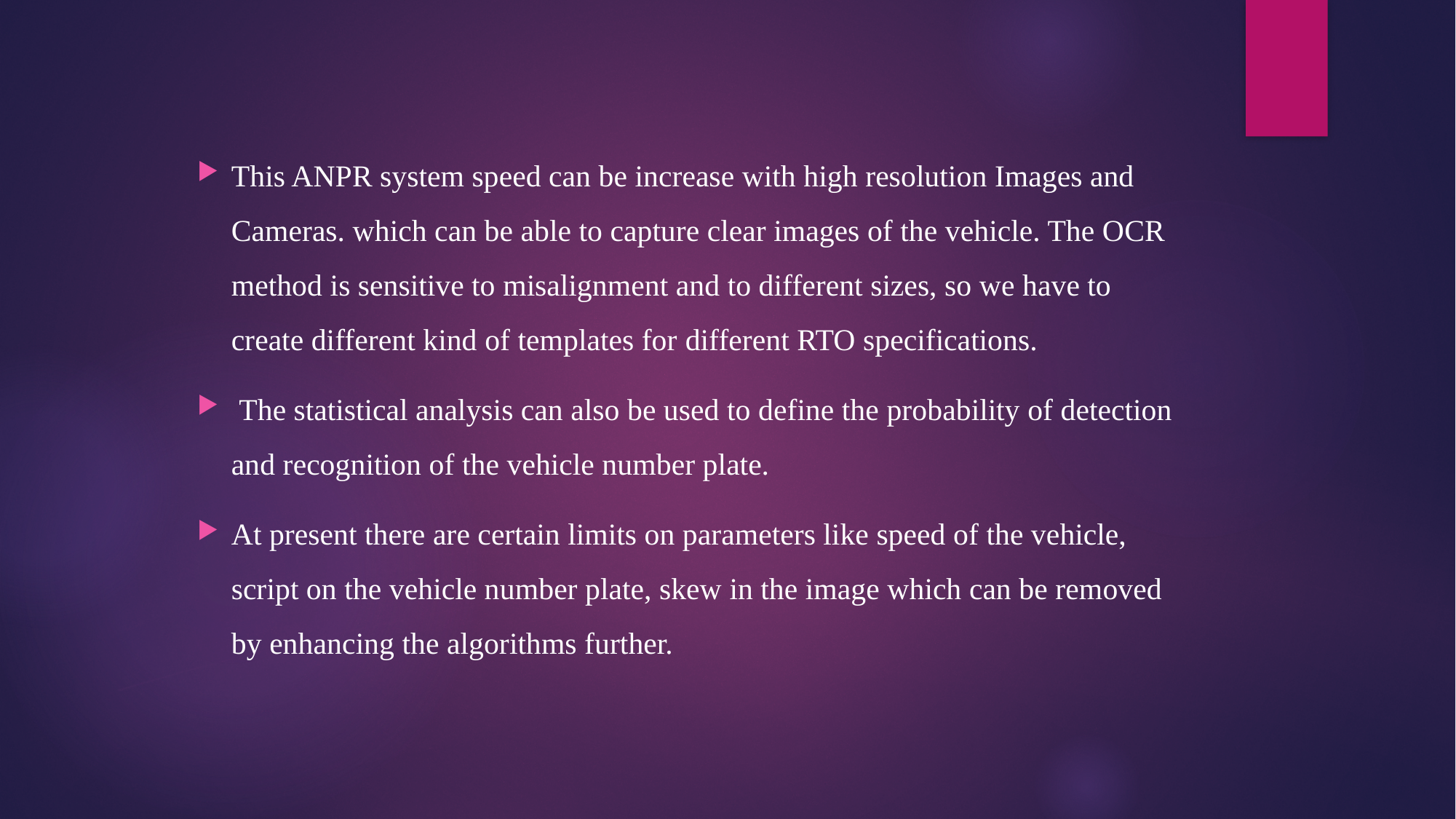

This ANPR system speed can be increase with high resolution Images and Cameras. which can be able to capture clear images of the vehicle. The OCR method is sensitive to misalignment and to different sizes, so we have to create different kind of templates for different RTO specifications.
 The statistical analysis can also be used to define the probability of detection and recognition of the vehicle number plate.
At present there are certain limits on parameters like speed of the vehicle, script on the vehicle number plate, skew in the image which can be removed by enhancing the algorithms further.